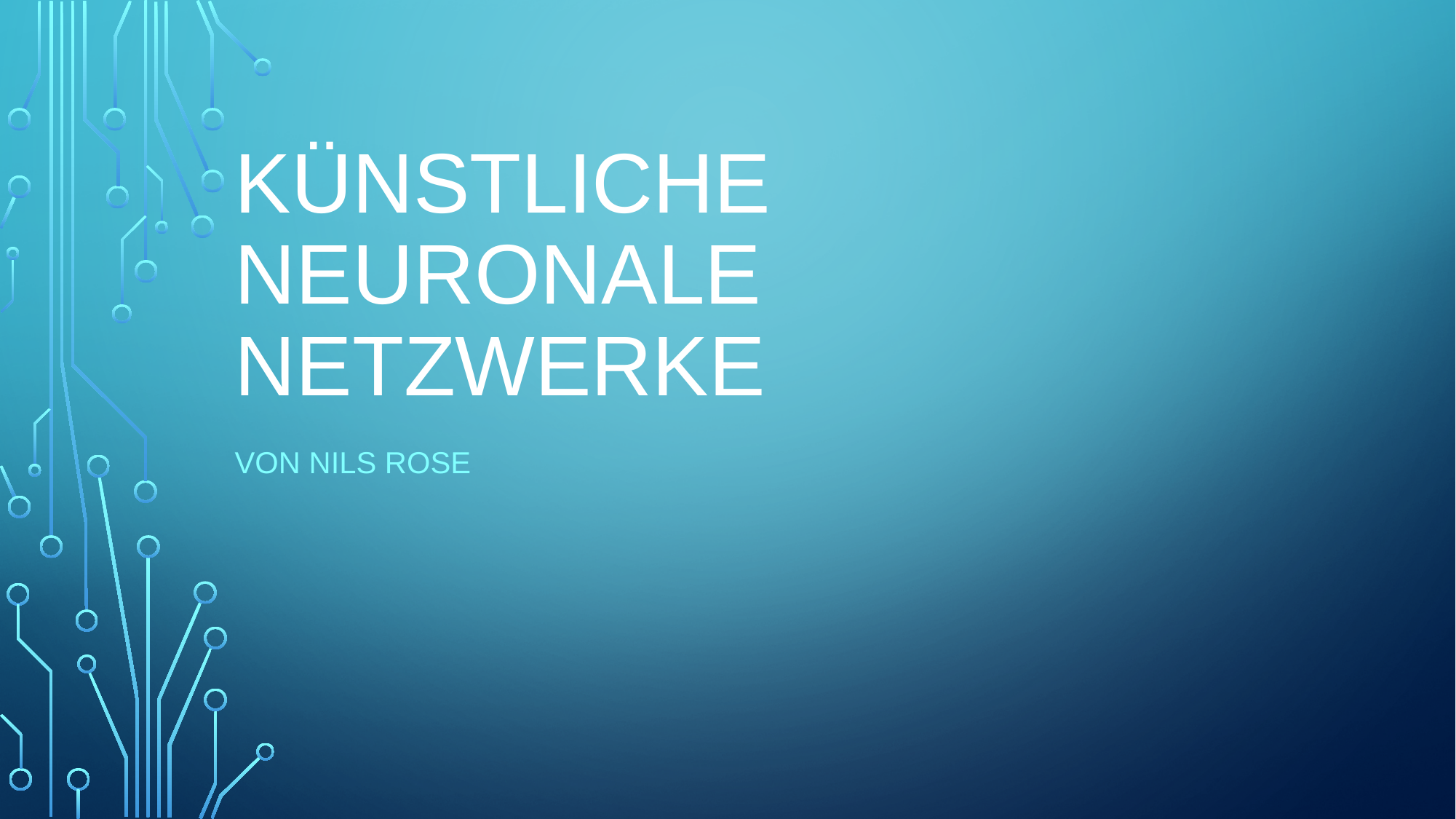

# Künstliche neuronale Netzwerke
Von Nils Rose